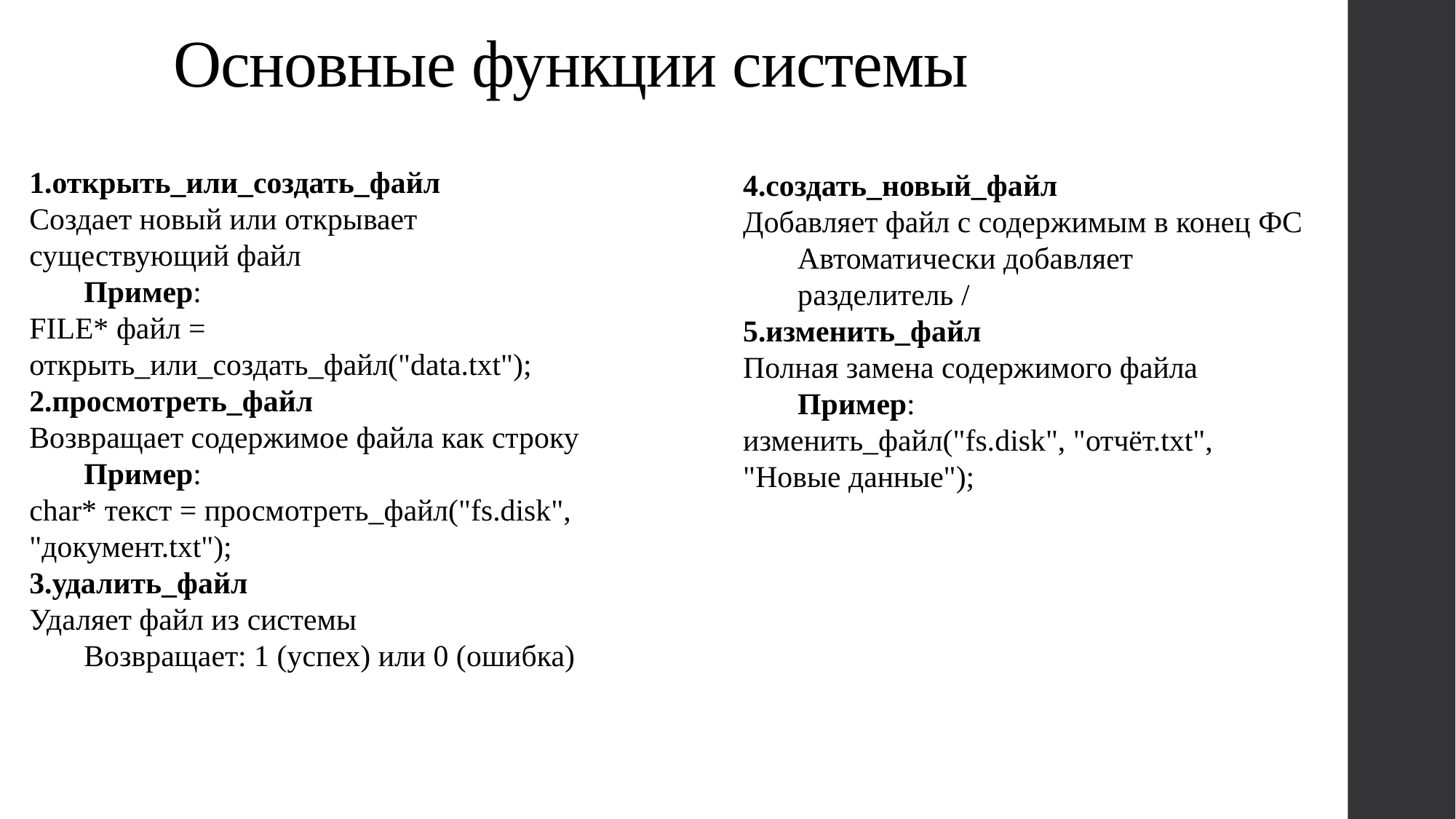

# Основные функции системы
открыть_или_создать_файл
Создает новый или открывает существующий файл
Пример:
FILE* файл = открыть_или_создать_файл("data.txt");
просмотреть_файл
Возвращает содержимое файла как строку
Пример:
char* текст = просмотреть_файл("fs.disk", "документ.txt");
удалить_файл
Удаляет файл из системы
Возвращает: 1 (успех) или 0 (ошибка)

создать_новый_файл
Добавляет файл с содержимым в конец ФС
Автоматически добавляет разделитель /
изменить_файл
Полная замена содержимого файла
Пример:
изменить_файл("fs.disk", "отчёт.txt", "Новые данные");